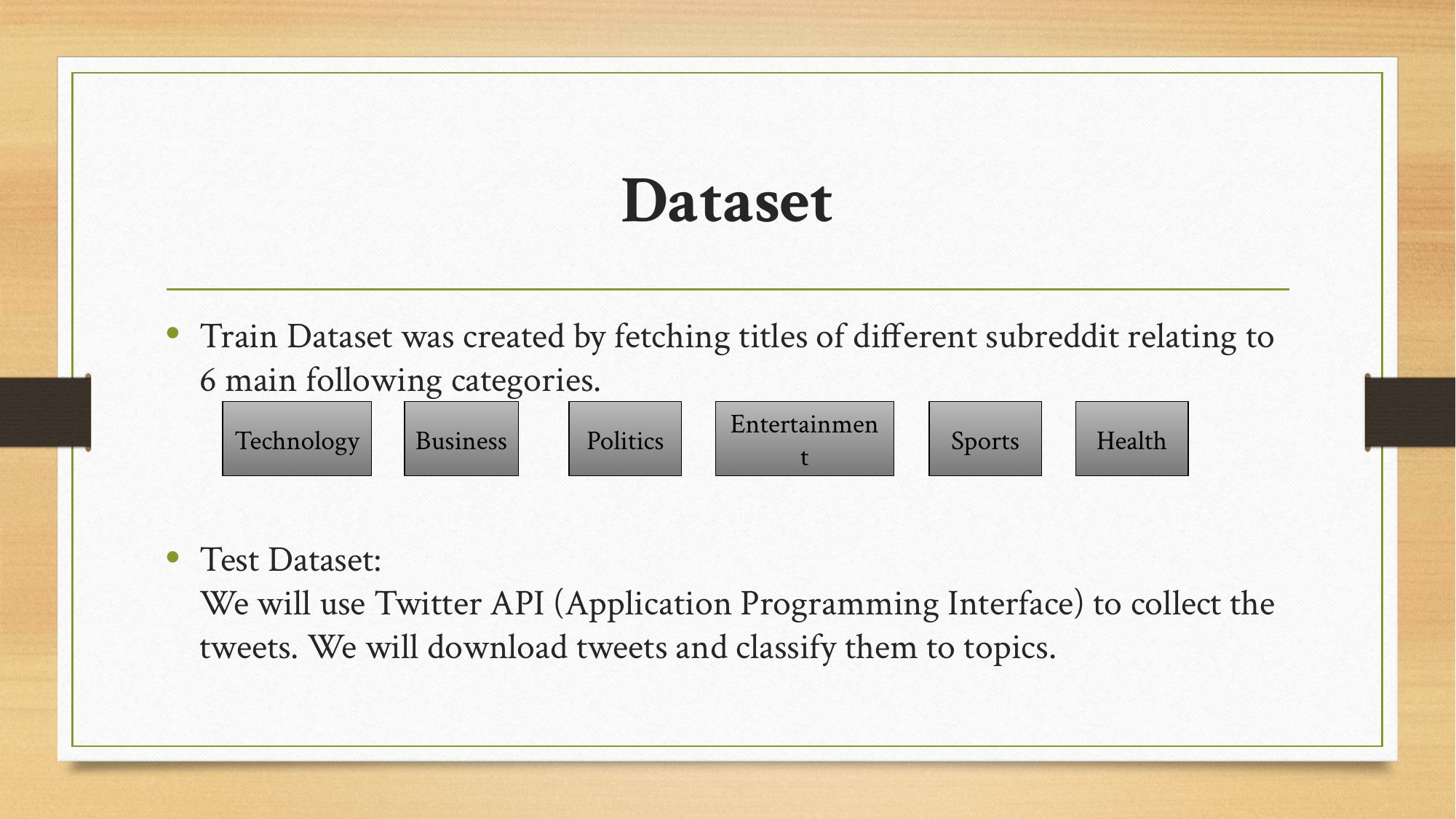

# Dataset
Train Dataset was created by fetching titles of different subreddit relating to 6 main following categories.

Test Dataset:
We will use Twitter API (Application Programming Interface) to collect the tweets. We will download tweets and classify them to topics.
Technology
Business
Politics
Entertainment
Sports
Health